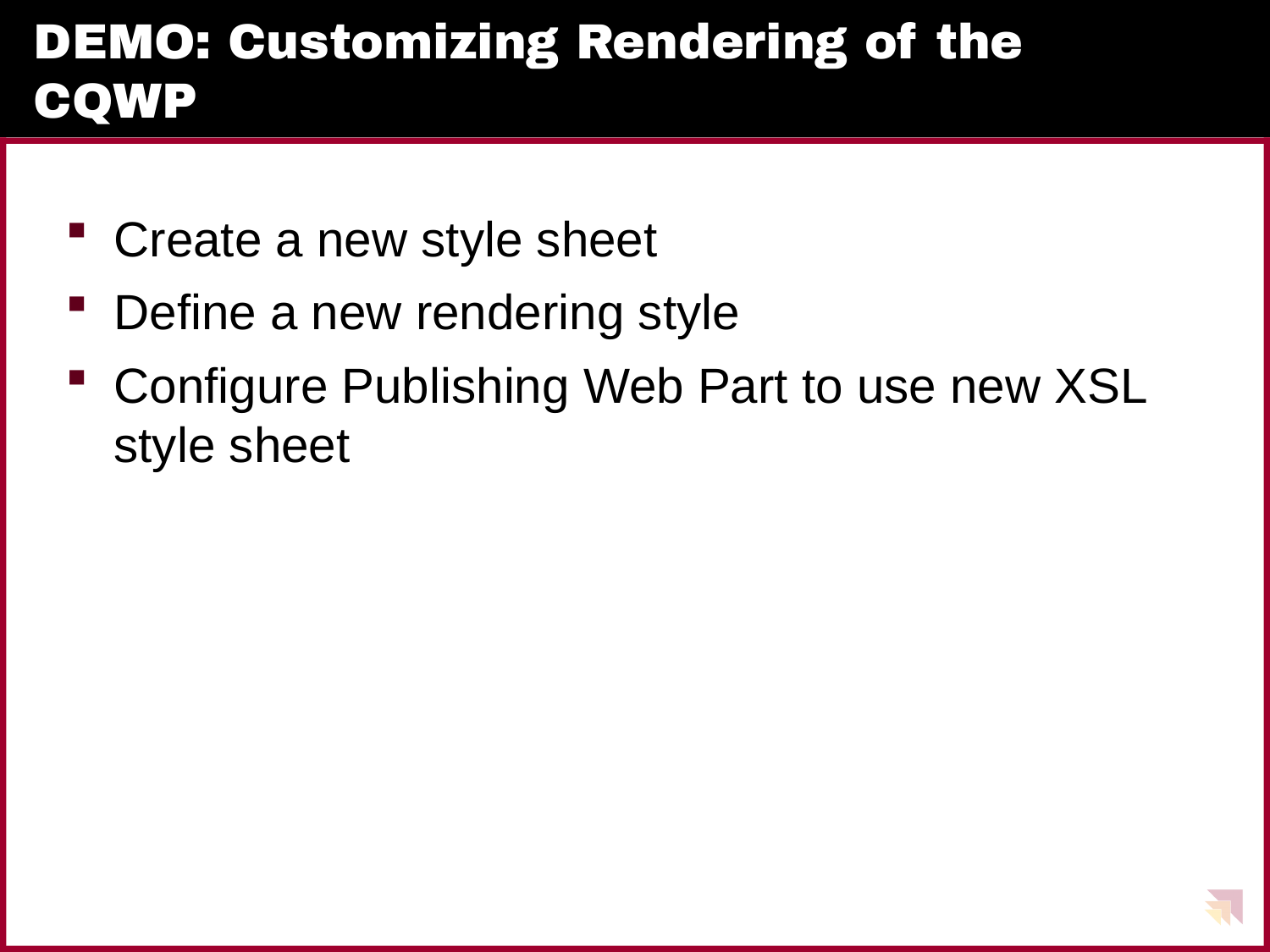

# DEMO: Customizing Rendering of the CQWP
Create a new style sheet
Define a new rendering style
Configure Publishing Web Part to use new XSL style sheet